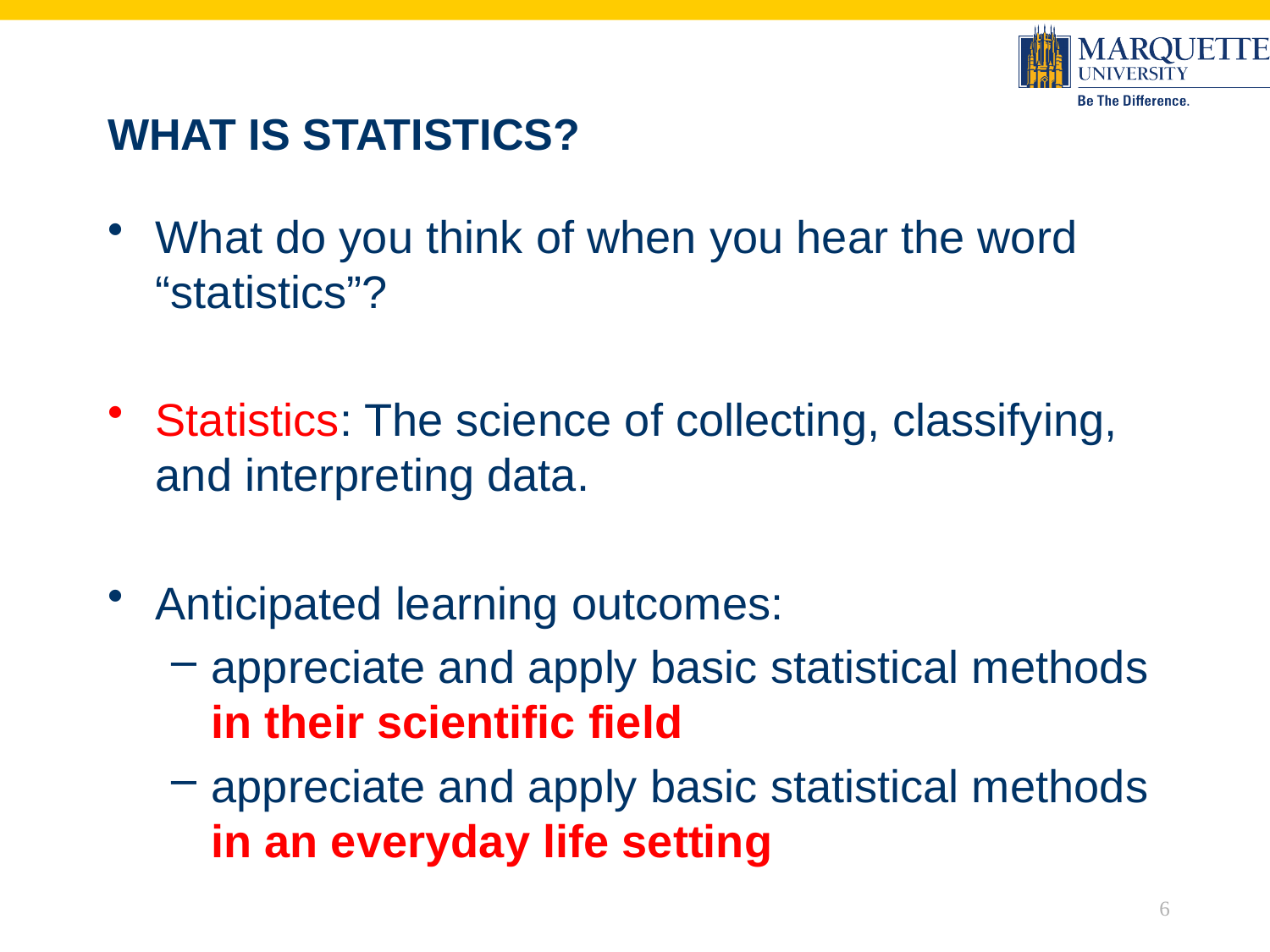

# What is Statistics?
What do you think of when you hear the word “statistics”?

Statistics: The science of collecting, classifying, and interpreting data.

Anticipated learning outcomes:
appreciate and apply basic statistical methods in their scientific field
appreciate and apply basic statistical methods in an everyday life setting
6